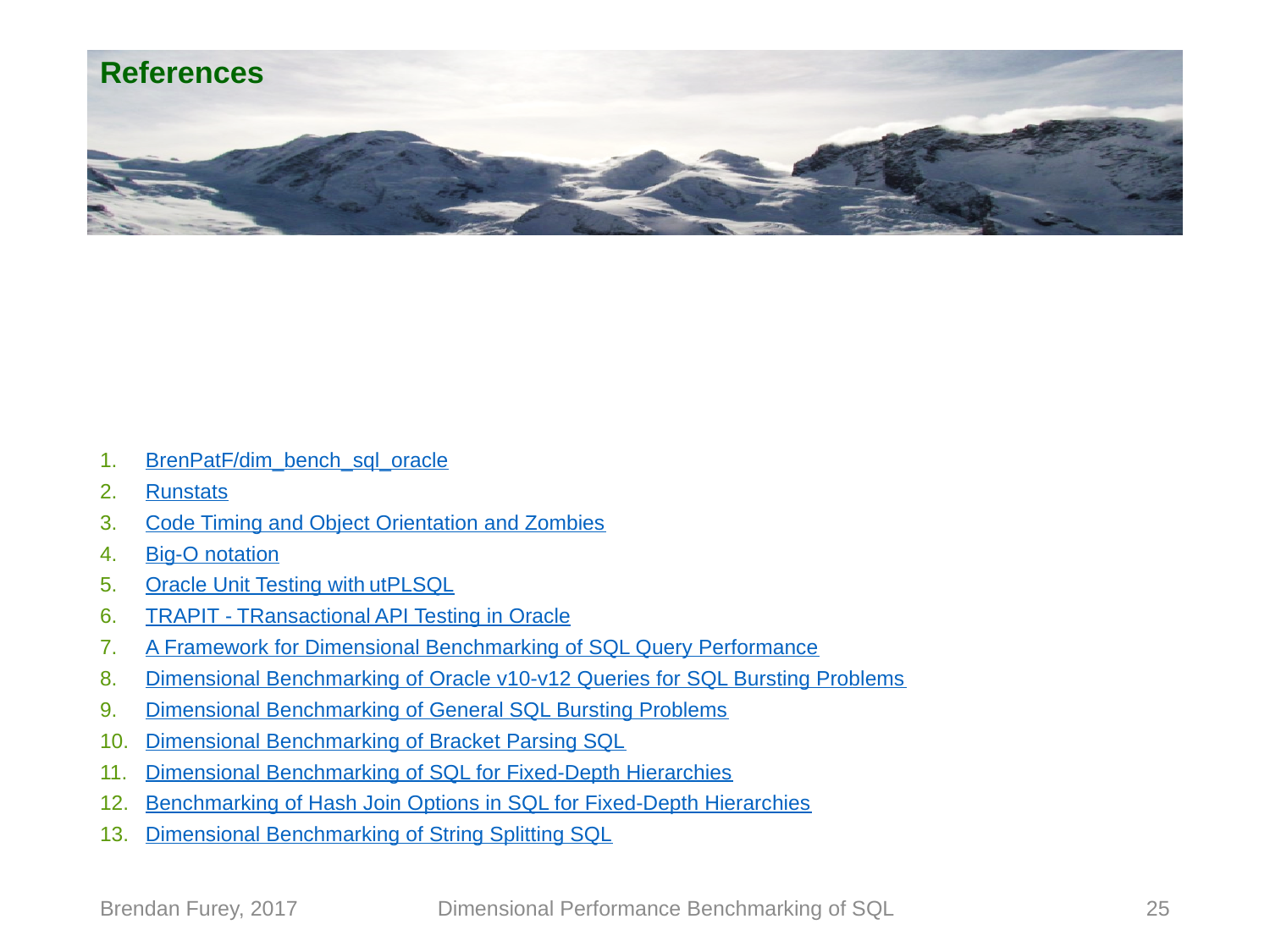

# References

BrenPatF/dim_bench_sql_oracle
Runstats
Code Timing and Object Orientation and Zombies
Big-O notation
Oracle Unit Testing with utPLSQL
TRAPIT - TRansactional API Testing in Oracle
A Framework for Dimensional Benchmarking of SQL Query Performance
Dimensional Benchmarking of Oracle v10-v12 Queries for SQL Bursting Problems
Dimensional Benchmarking of General SQL Bursting Problems
Dimensional Benchmarking of Bracket Parsing SQL
Dimensional Benchmarking of SQL for Fixed-Depth Hierarchies
Benchmarking of Hash Join Options in SQL for Fixed-Depth Hierarchies
Dimensional Benchmarking of String Splitting SQL

Brendan Furey, 2017
Dimensional Performance Benchmarking of SQL
25